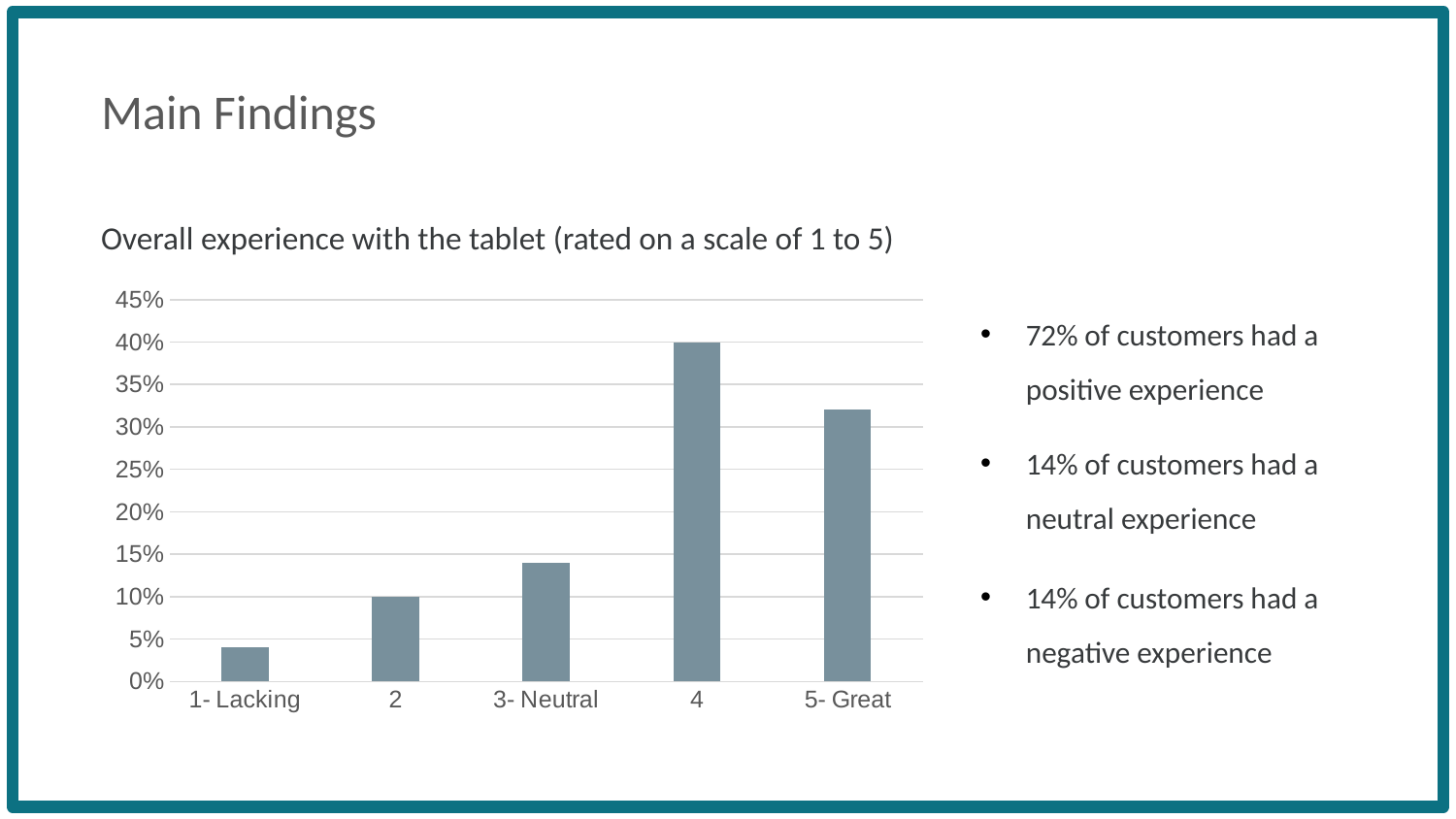

Main Findings
Overall experience with the tablet (rated on a scale of 1 to 5)

### Chart

| Category | Experience rating |
|---|---|
| 1- Lacking | 0.04 |
| 2 | 0.1 |
| 3- Neutral | 0.14 |
| 4 | 0.4 |
| 5- Great | 0.32 |
72% of customers had a positive experience
14% of customers had a neutral experience
14% of customers had a negative experience